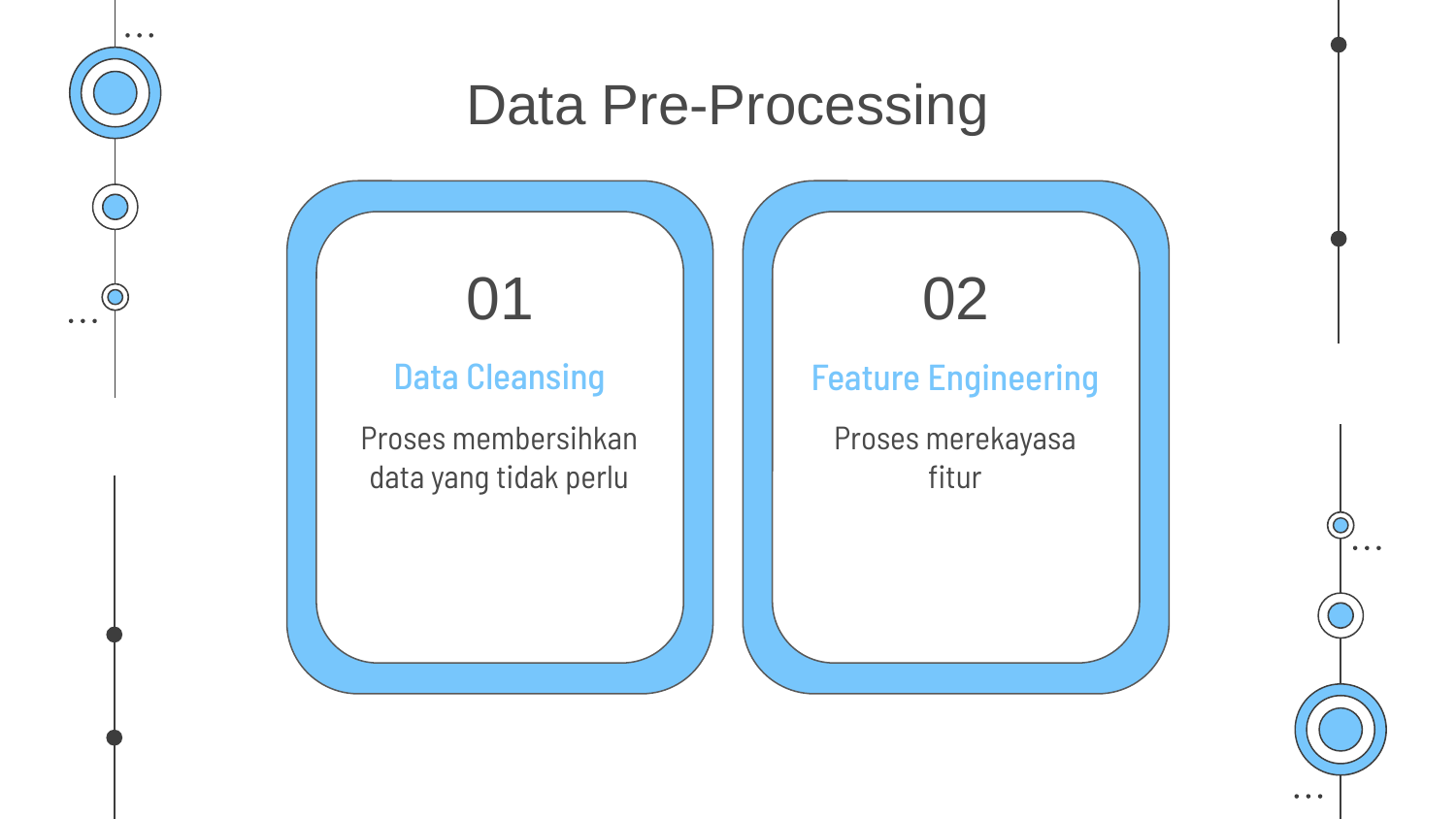

# Data Pre-Processing

01
02
Data Cleansing
Feature Engineering
Proses membersihkan data yang tidak perlu
Proses merekayasa fitur